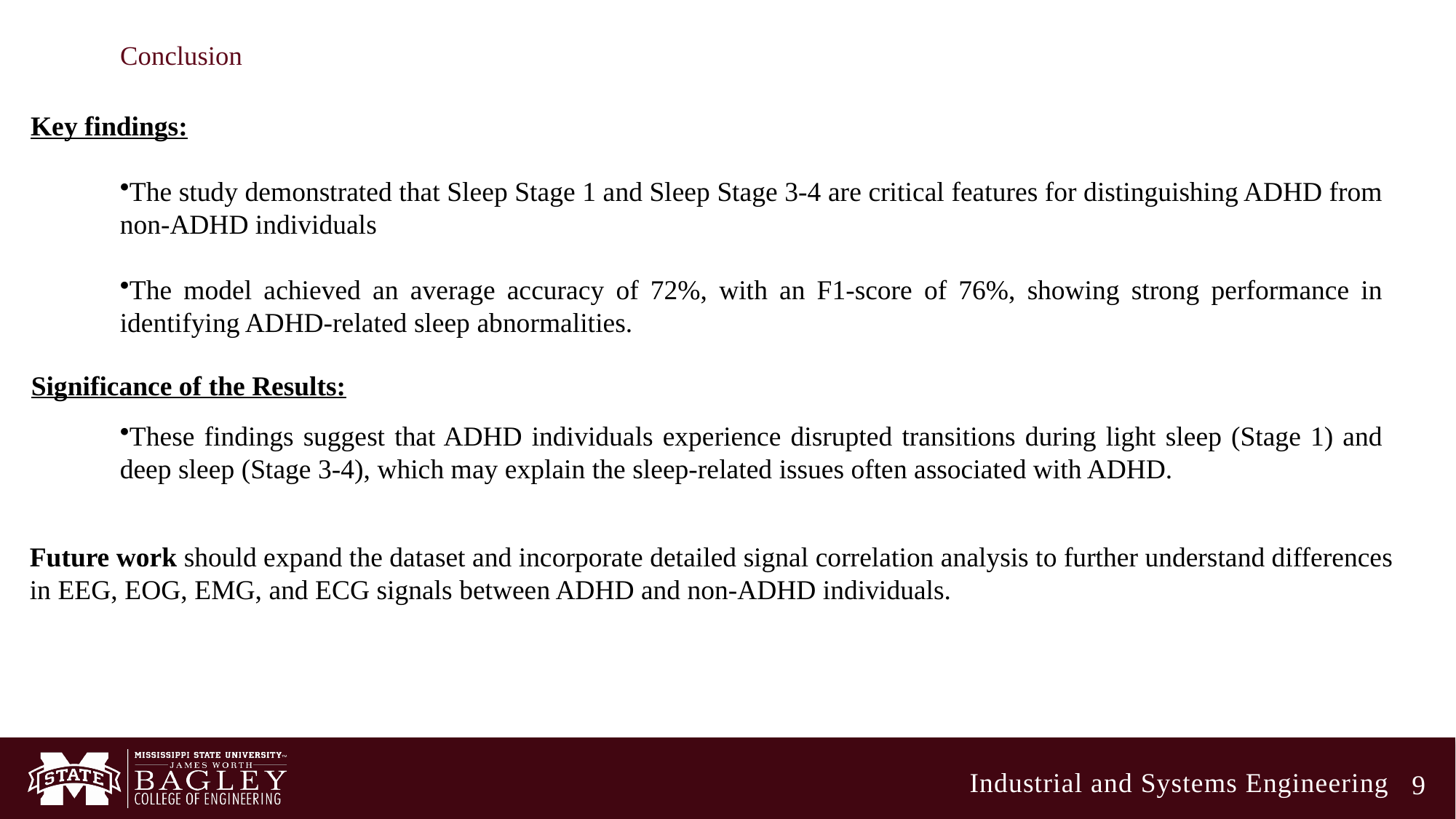

# Conclusion
Key findings:
The study demonstrated that Sleep Stage 1 and Sleep Stage 3-4 are critical features for distinguishing ADHD from non-ADHD individuals

The model achieved an average accuracy of 72%, with an F1-score of 76%, showing strong performance in identifying ADHD-related sleep abnormalities.
Significance of the Results:
These findings suggest that ADHD individuals experience disrupted transitions during light sleep (Stage 1) and deep sleep (Stage 3-4), which may explain the sleep-related issues often associated with ADHD.
Future work should expand the dataset and incorporate detailed signal correlation analysis to further understand differences in EEG, EOG, EMG, and ECG signals between ADHD and non-ADHD individuals.
9